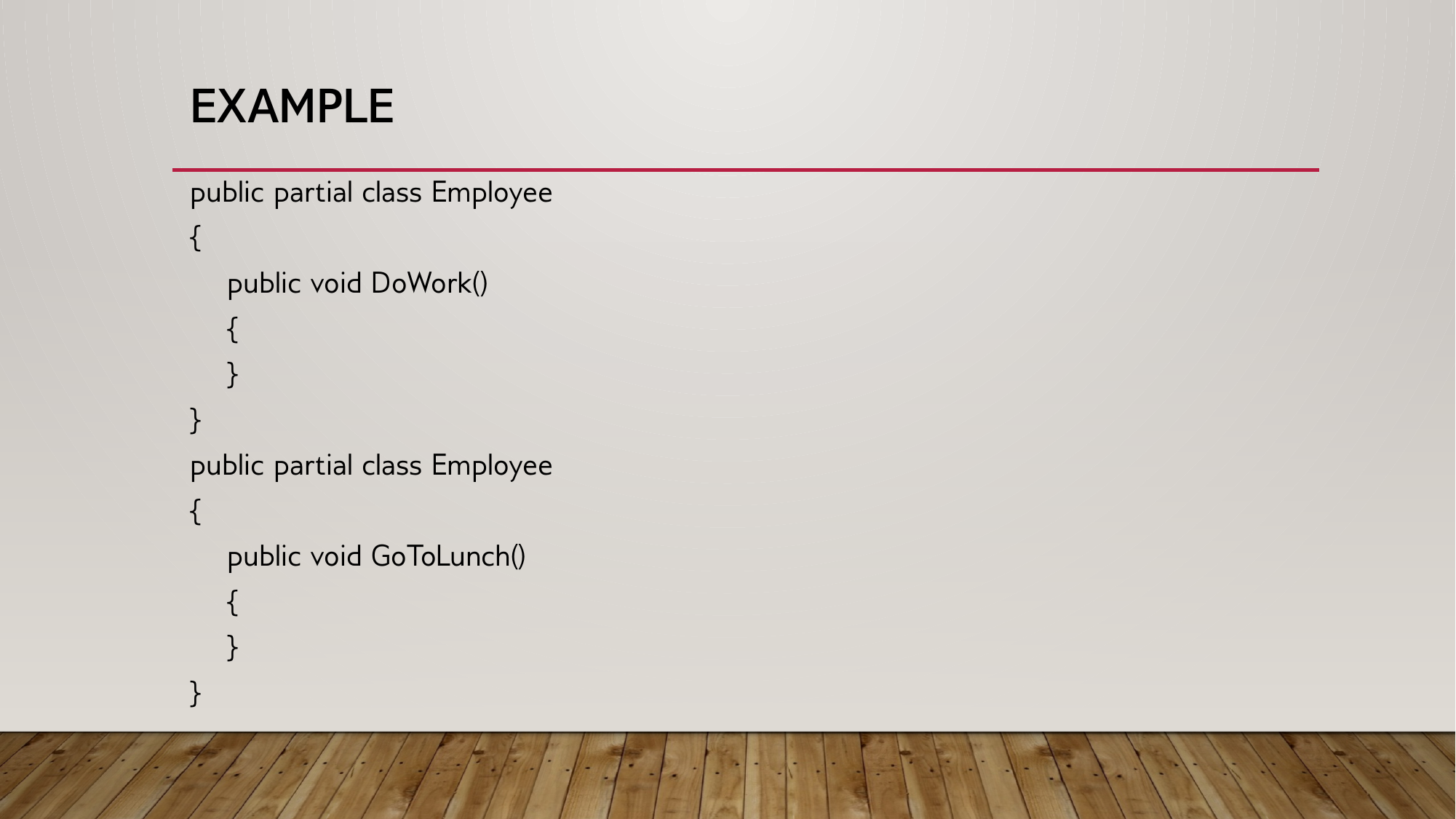

# Example
public partial class Employee
{
    public void DoWork()
    {
    }
}
public partial class Employee
{
    public void GoToLunch()
    {
    }
}